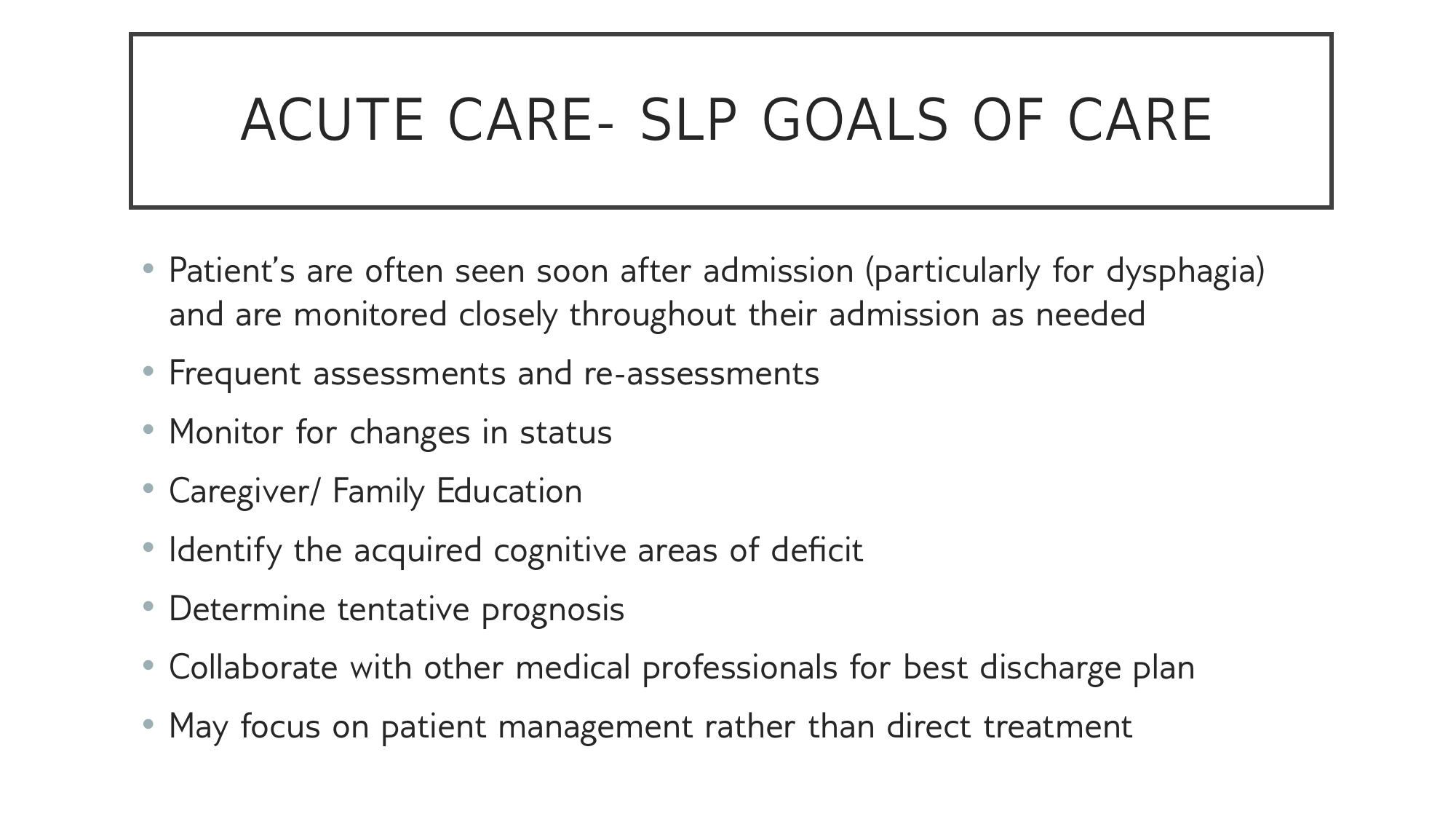

# Acute Care- SLP Goals of Care
Patient’s are often seen soon after admission (particularly for dysphagia) and are monitored closely throughout their admission as needed
Frequent assessments and re-assessments
Monitor for changes in status
Caregiver/ Family Education
Identify the acquired cognitive areas of deficit
Determine tentative prognosis
Collaborate with other medical professionals for best discharge plan
May focus on patient management rather than direct treatment